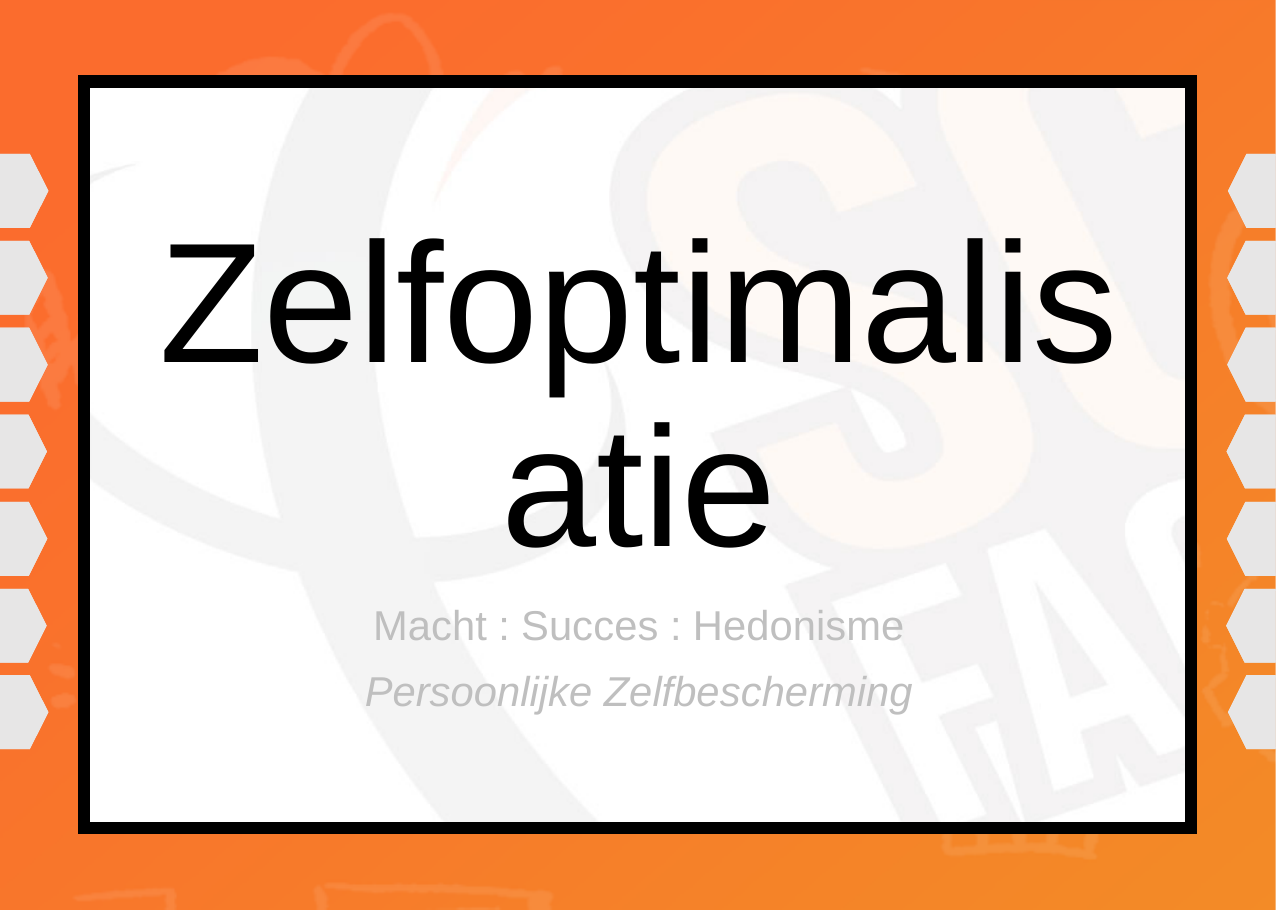

Zelfoptimalisatie
Macht : Succes : Hedonisme
Persoonlijke Zelfbescherming